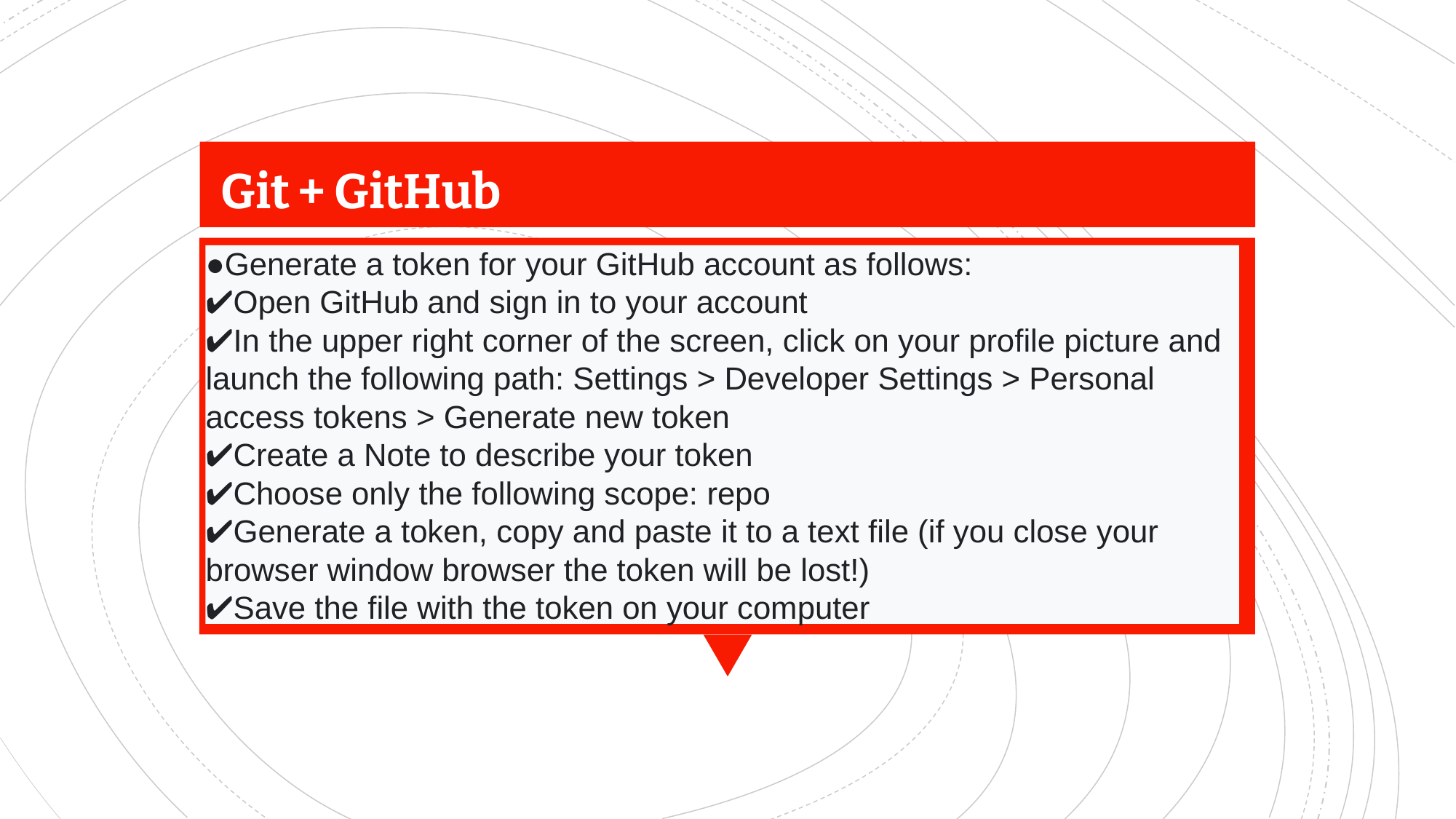

Git + GitHub
●Generate a token for your GitHub account as follows:
✔Open GitHub and sign in to your account
✔In the upper right corner of the screen, click on your profile picture and launch the following path: Settings > Developer Settings > Personal access tokens > Generate new token
✔Create a Note to describe your token
✔Choose only the following scope: repo
✔Generate a token, copy and paste it to a text file (if you close your browser window browser the token will be lost!)
✔Save the file with the token on your computer